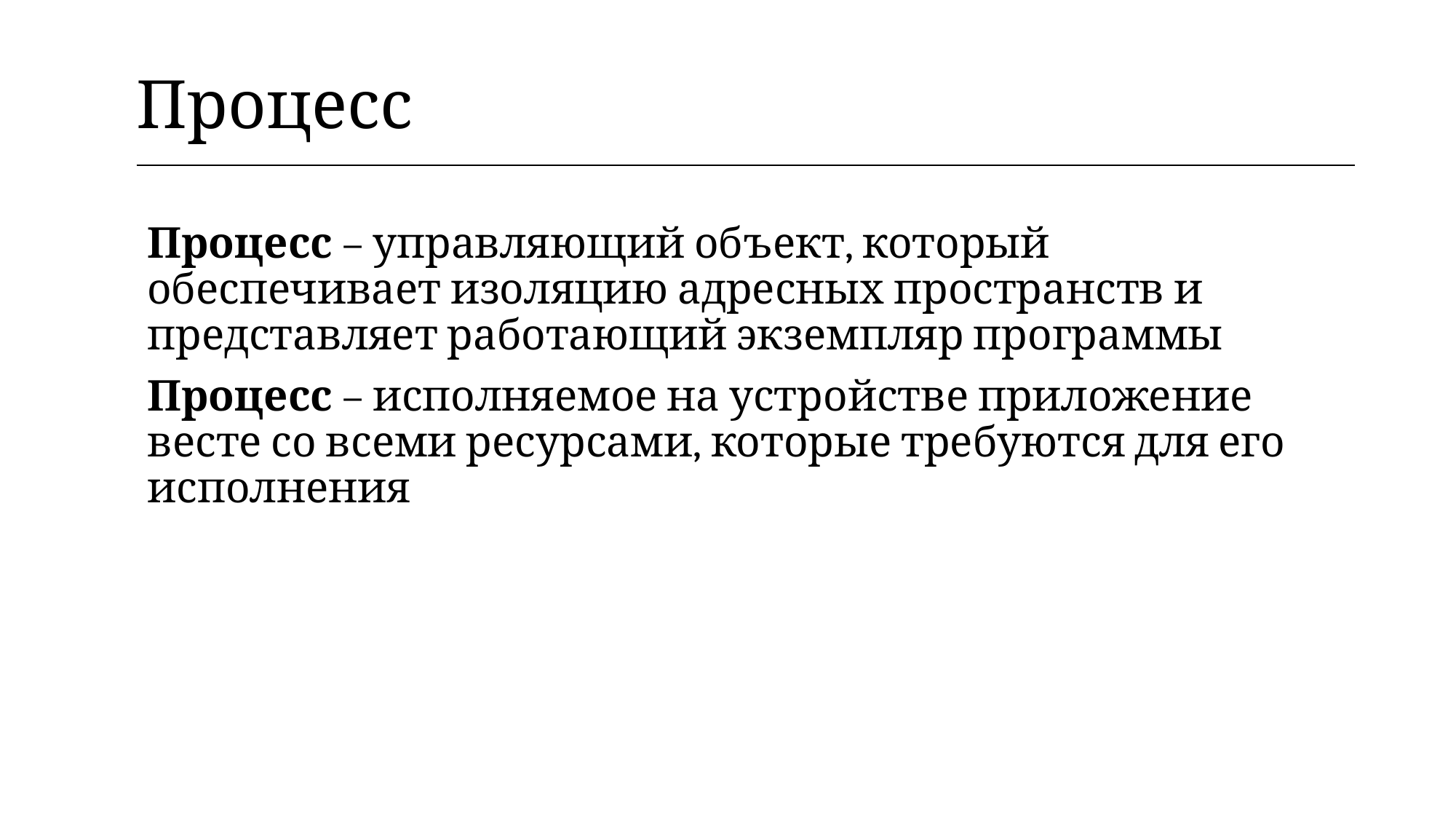

| Процесс |
| --- |
Процесс – управляющий объект, который обеспечивает изоляцию адресных пространств и представляет работающий экземпляр программы
Процесс – исполняемое на устройстве приложение весте со всеми ресурсами, которые требуются для его исполнения